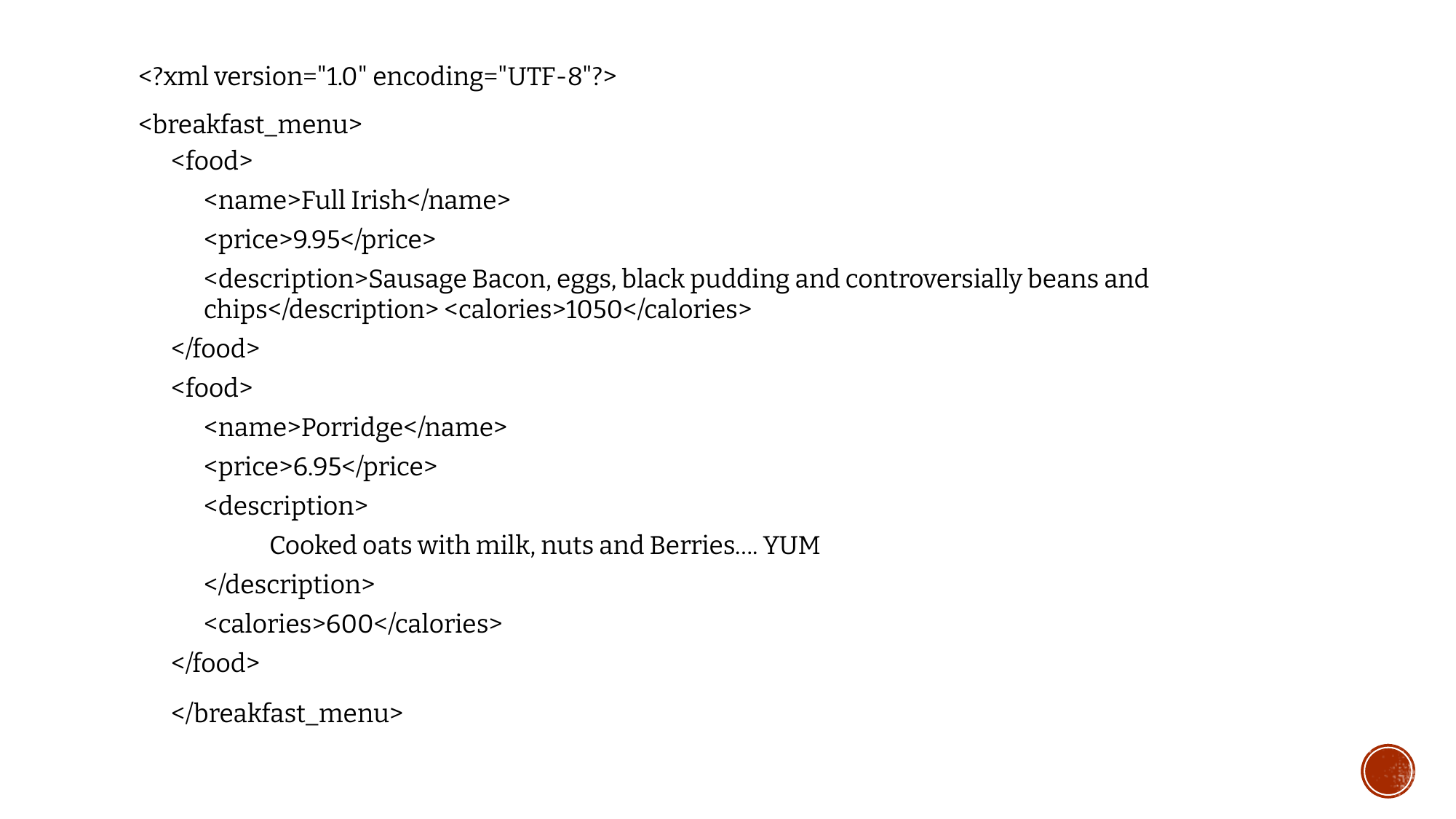

# <?xml version="1.0" encoding="UTF-8"?>
<breakfast_menu>
<food>
<name>Full Irish</name>
<price>9.95</price>
<description>Sausage Bacon, eggs, black pudding and controversially beans and chips</description> <calories>1050</calories>
</food>
<food>
<name>Porridge</name>
<price>6.95</price>
<description>
Cooked oats with milk, nuts and Berries…. YUM
</description>
<calories>600</calories>
</food>
</breakfast_menu>